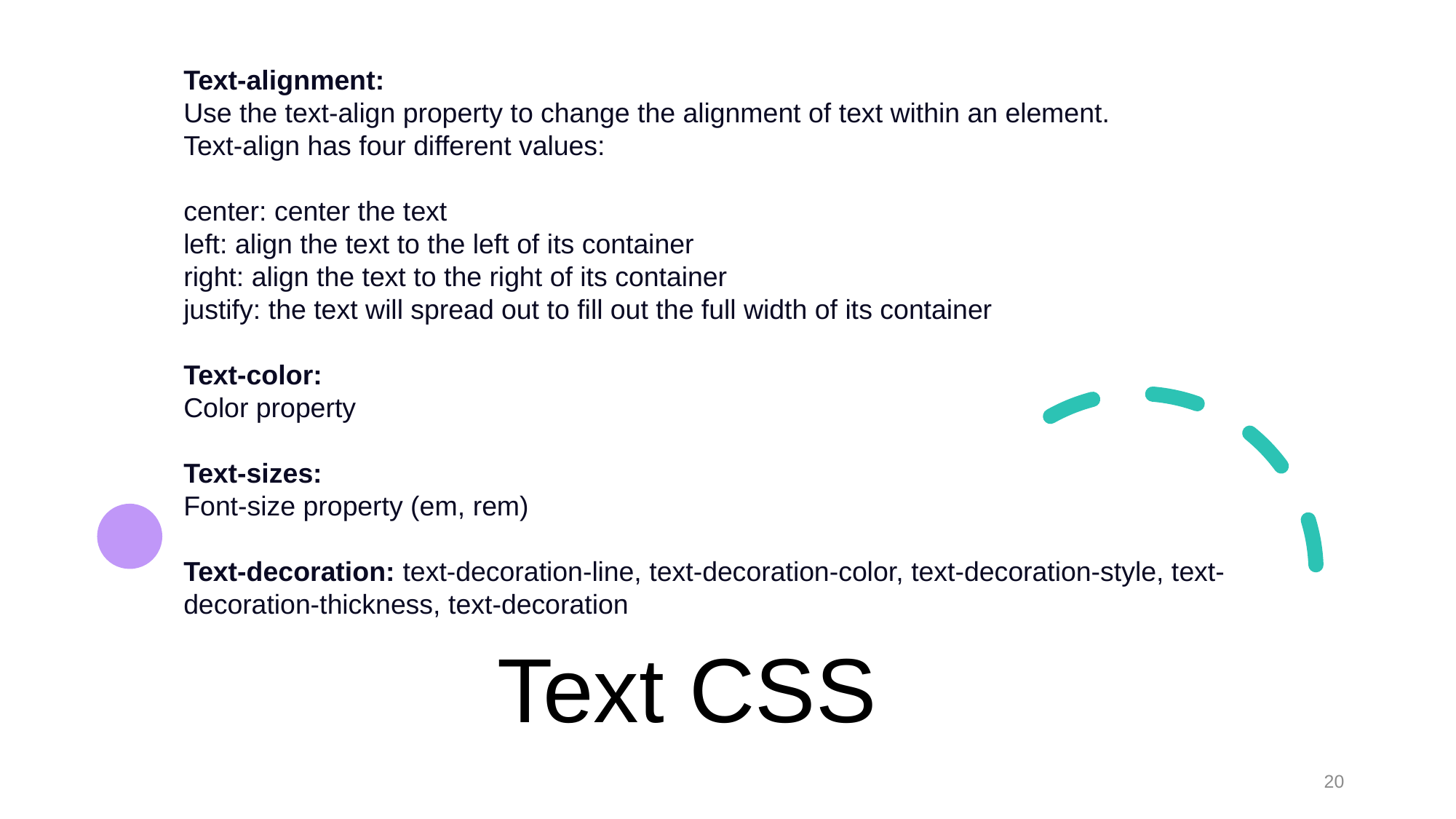

Text-alignment:
Use the text-align property to change the alignment of text within an element.
Text-align has four different values:

center: center the text
left: align the text to the left of its container
right: align the text to the right of its container
justify: the text will spread out to fill out the full width of its container

Text-color:
Color property

Text-sizes:
Font-size property (em, rem)

Text-decoration: text-decoration-line, text-decoration-color, text-decoration-style, text-decoration-thickness, text-decoration

# Text CSS
20